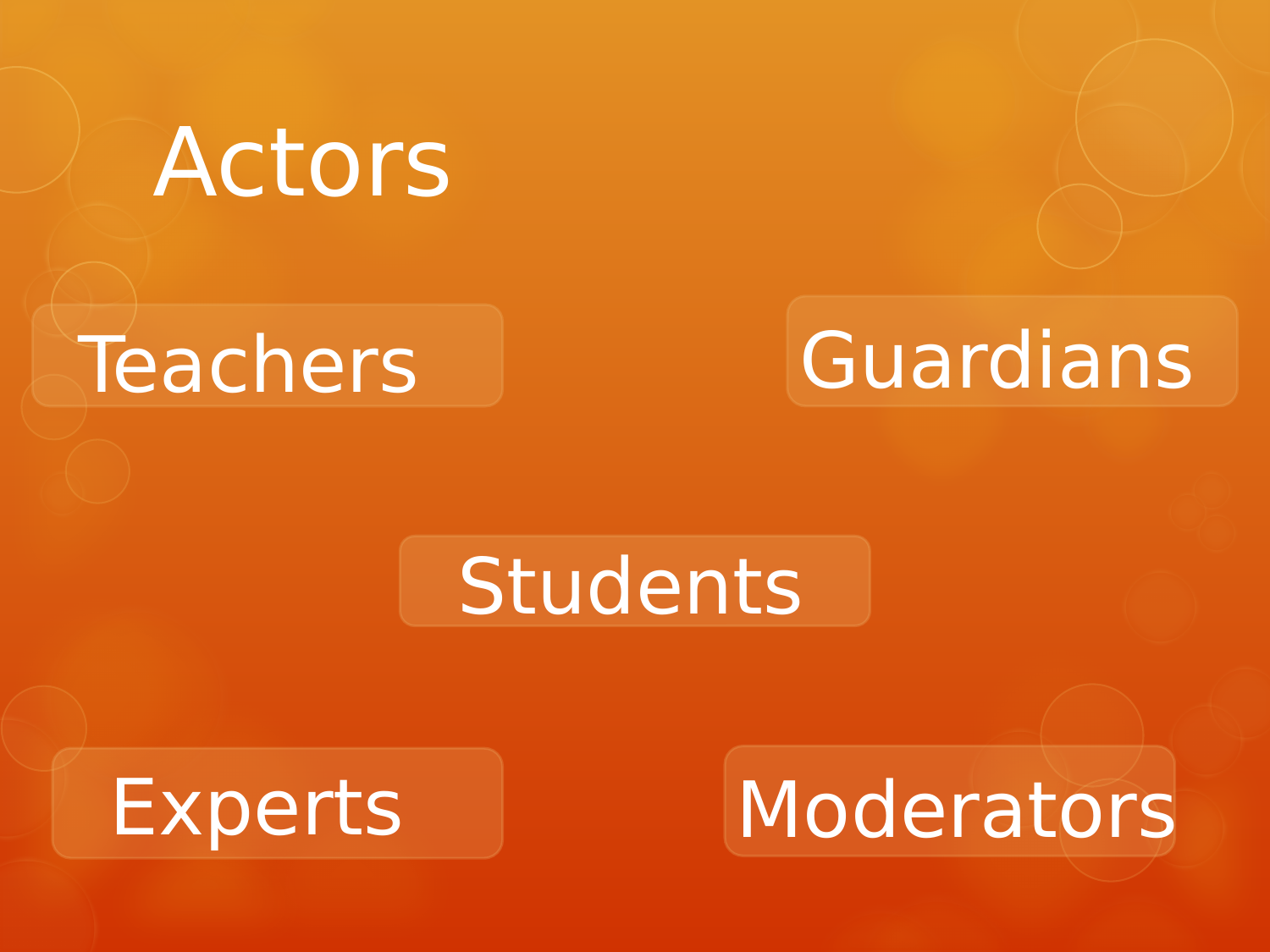

# Actors

Guardians
Teachers
Students

Experts
Moderators